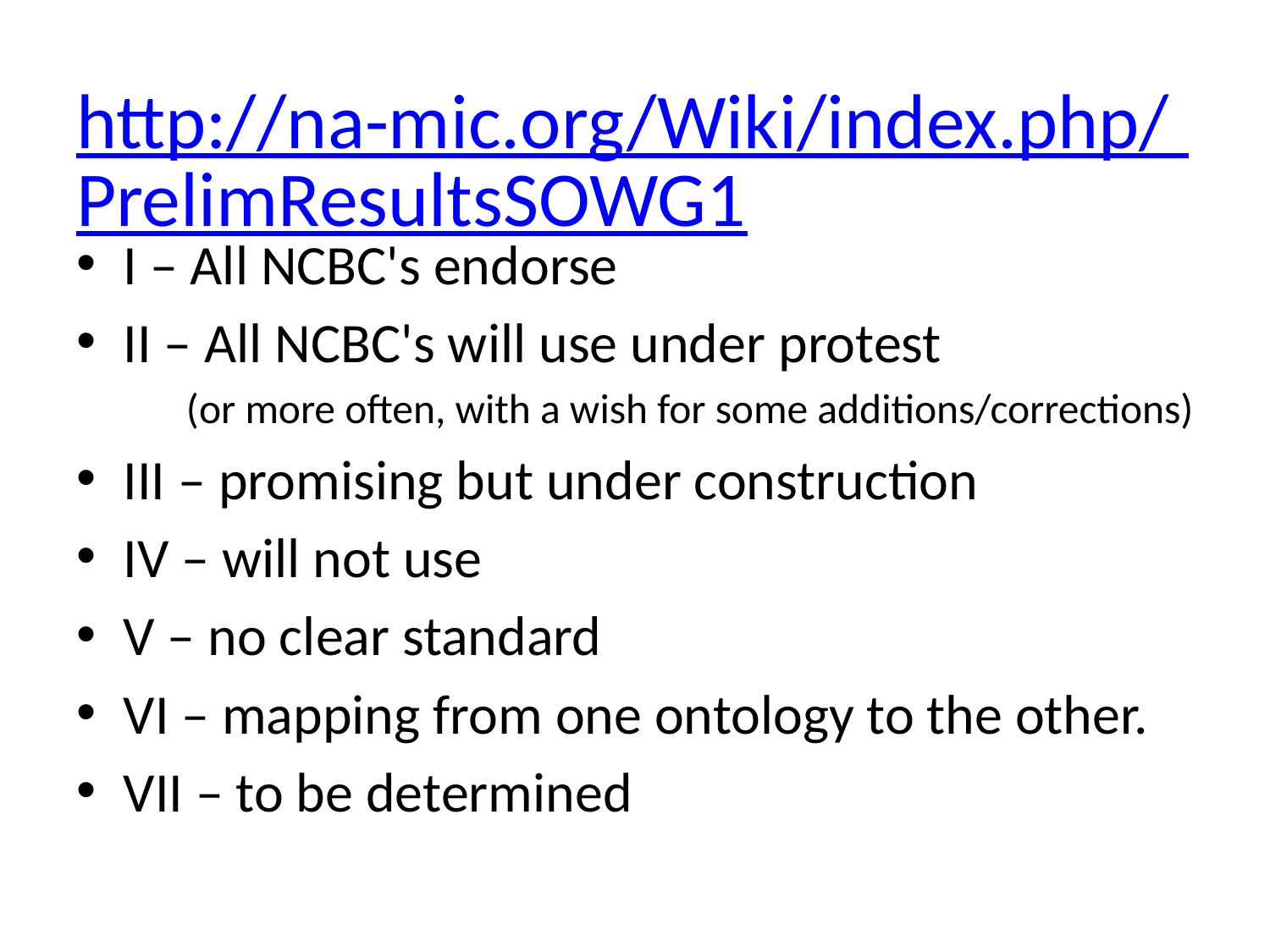

# http://na-mic.org/Wiki/index.php/ PrelimResultsSOWG1
I – All NCBC's endorse
II – All NCBC's will use under protest
(or more often, with a wish for some additions/corrections)
III – promising but under construction
IV – will not use
V – no clear standard
VI – mapping from one ontology to the other.
VII – to be determined